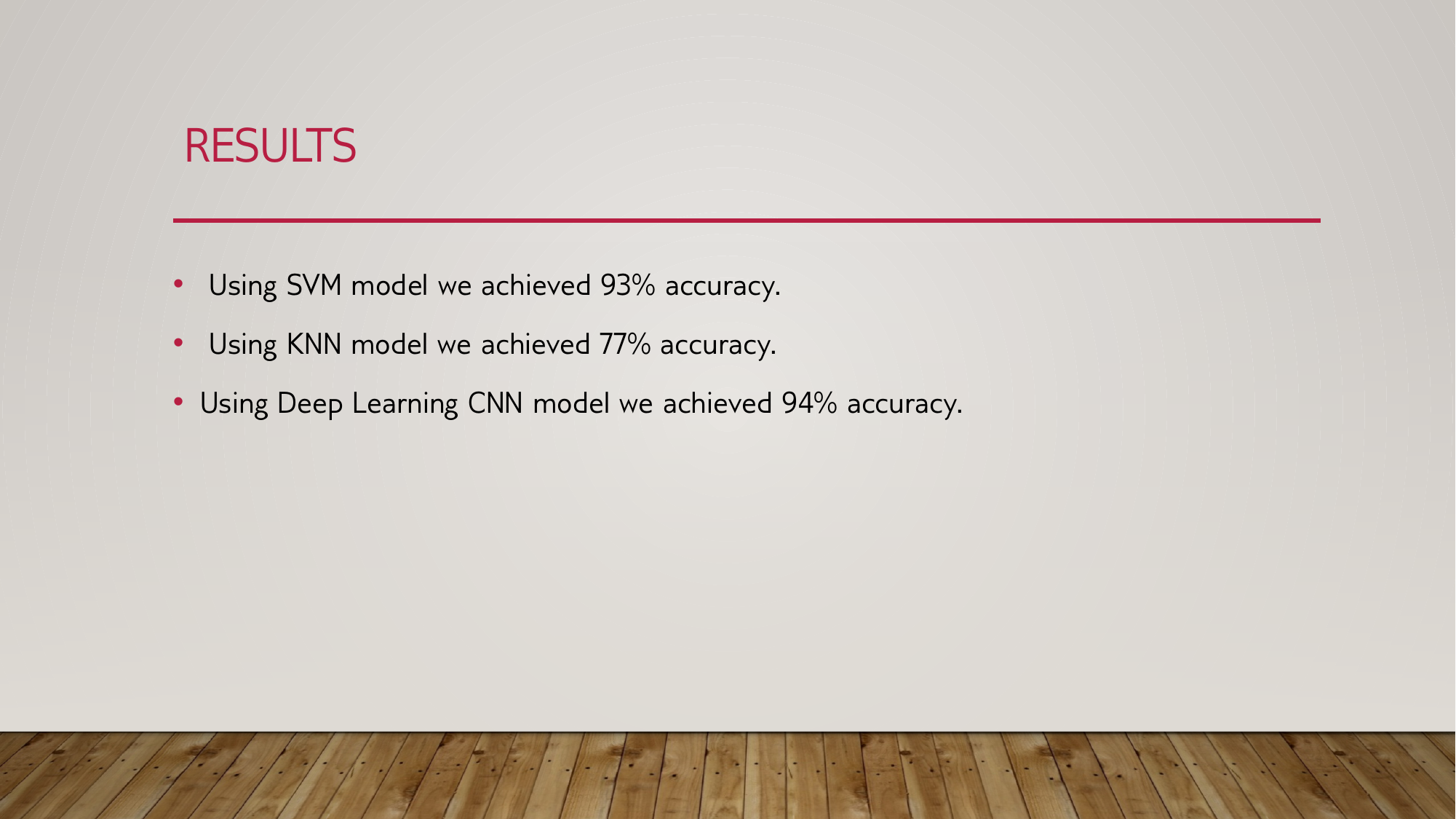

# RESULTS
 Using SVM model we achieved 93% accuracy.
 Using KNN model we achieved 77% accuracy.
Using Deep Learning CNN model we achieved 94% accuracy.